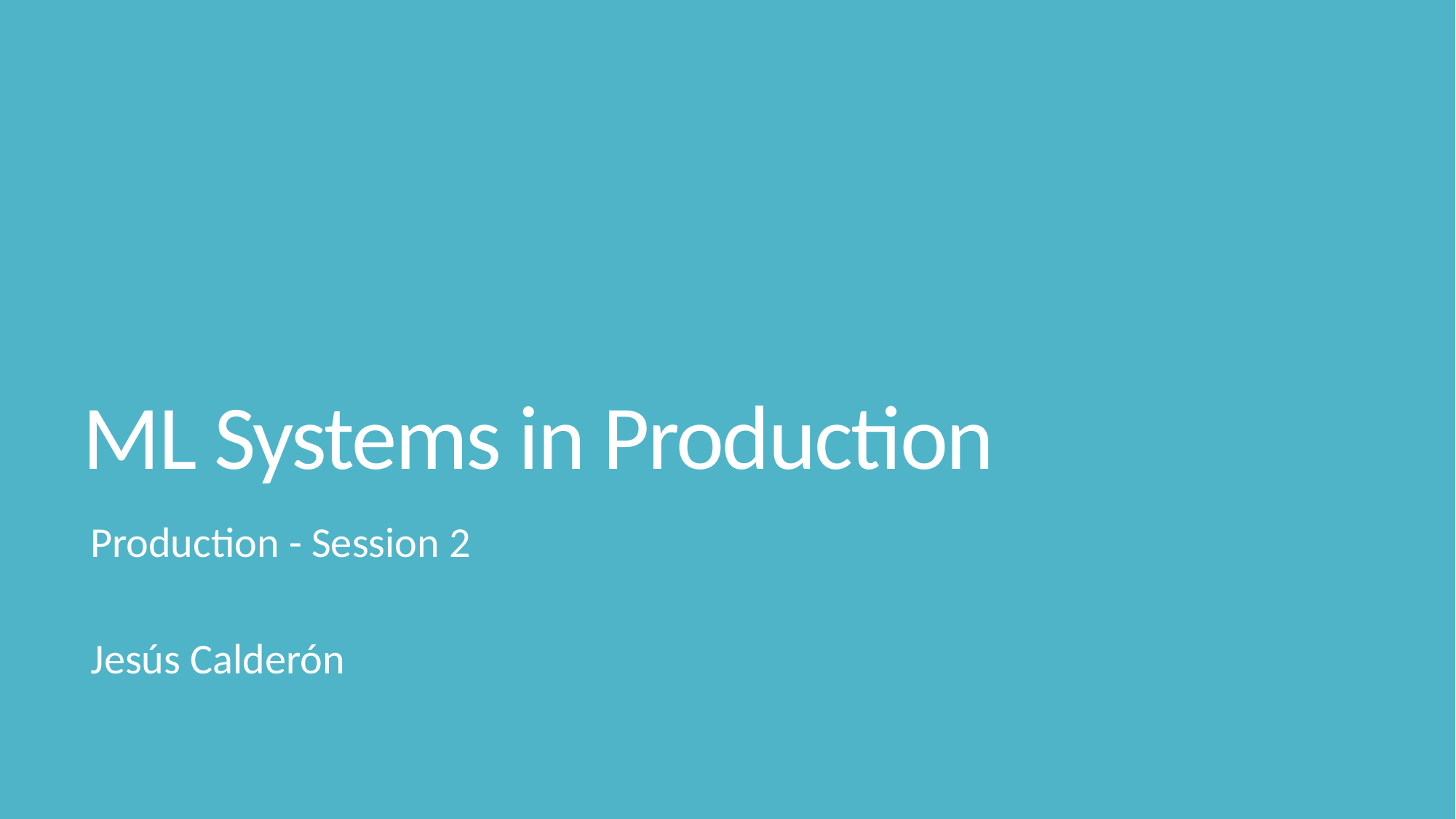

# ML Systems in Production
Production - Session 2
Jesús Calderón